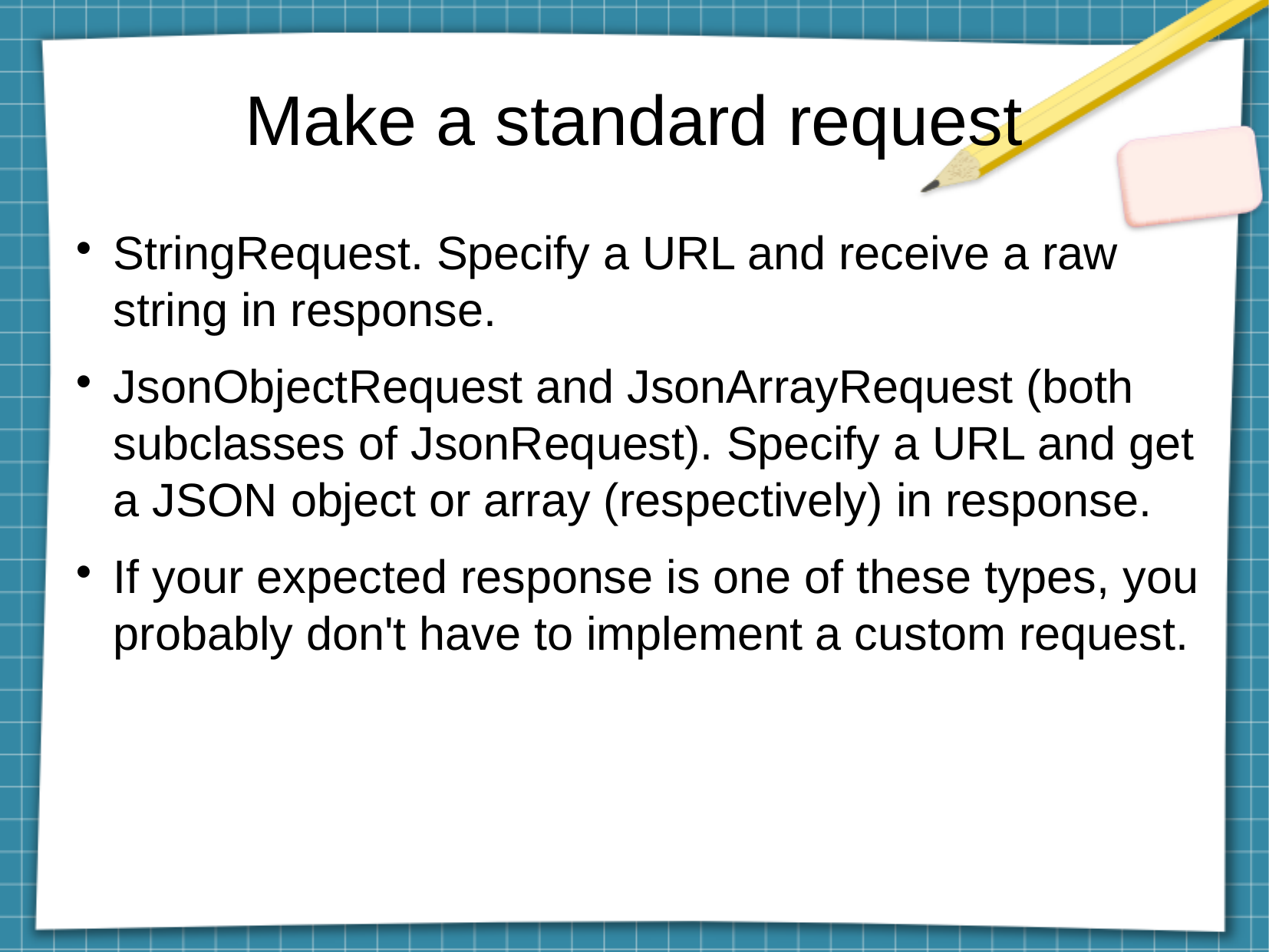

Make a standard request
StringRequest. Specify a URL and receive a raw string in response.
JsonObjectRequest and JsonArrayRequest (both subclasses of JsonRequest). Specify a URL and get a JSON object or array (respectively) in response.
If your expected response is one of these types, you probably don't have to implement a custom request.